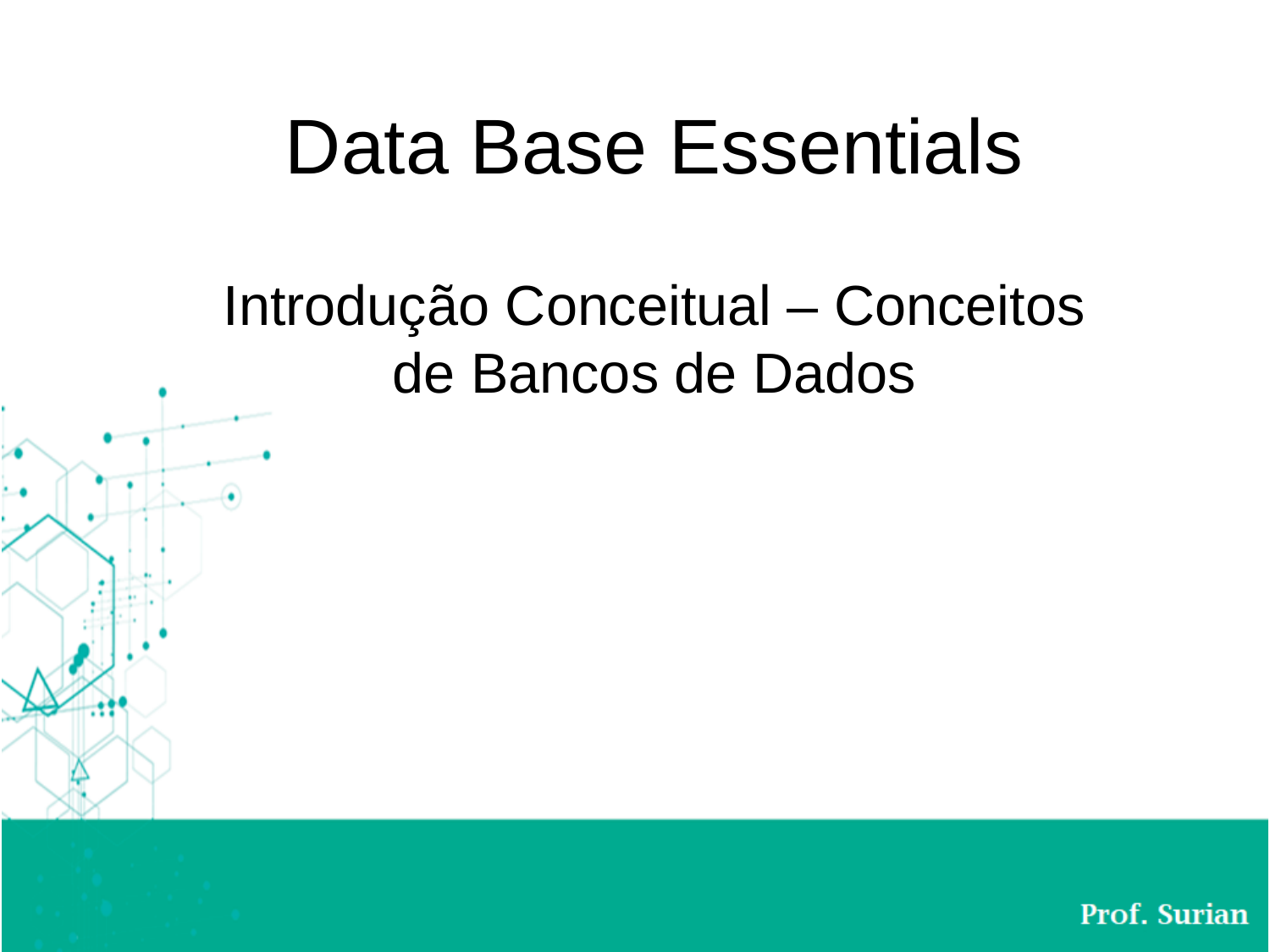

Data Base Essentials
Introdução Conceitual – Conceitos de Bancos de Dados